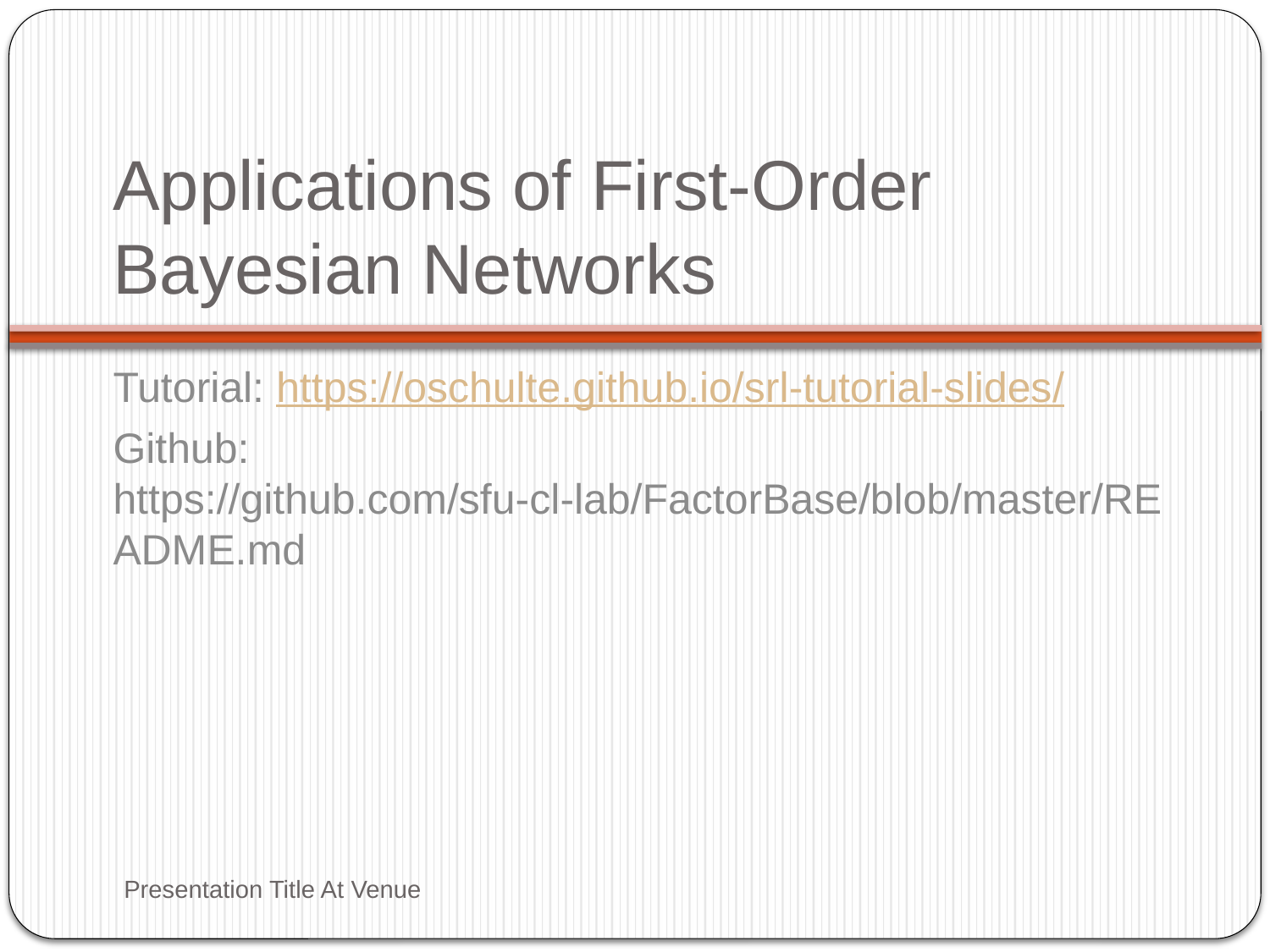

# Applications of First-Order Bayesian Networks
Tutorial: https://oschulte.github.io/srl-tutorial-slides/
Github: https://github.com/sfu-cl-lab/FactorBase/blob/master/README.md
Presentation Title At Venue